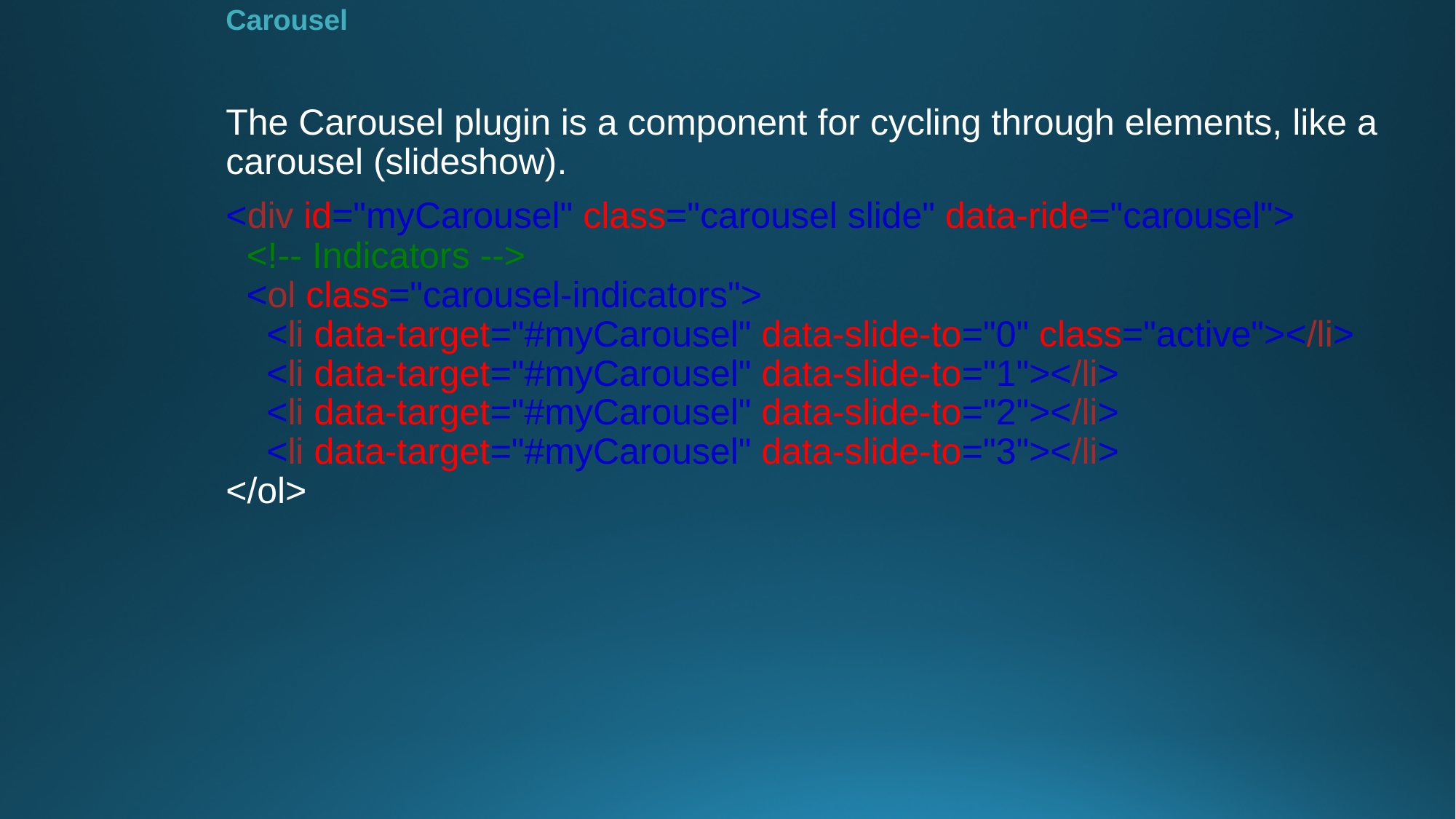

# Carousel

The Carousel plugin is a component for cycling through elements, like a carousel (slideshow).
<div id="myCarousel" class="carousel slide" data-ride="carousel">
  <!-- Indicators -->
  <ol class="carousel-indicators">
    <li data-target="#myCarousel" data-slide-to="0" class="active"></li>
    <li data-target="#myCarousel" data-slide-to="1"></li>
    <li data-target="#myCarousel" data-slide-to="2"></li>
    <li data-target="#myCarousel" data-slide-to="3"></li>
</ol>